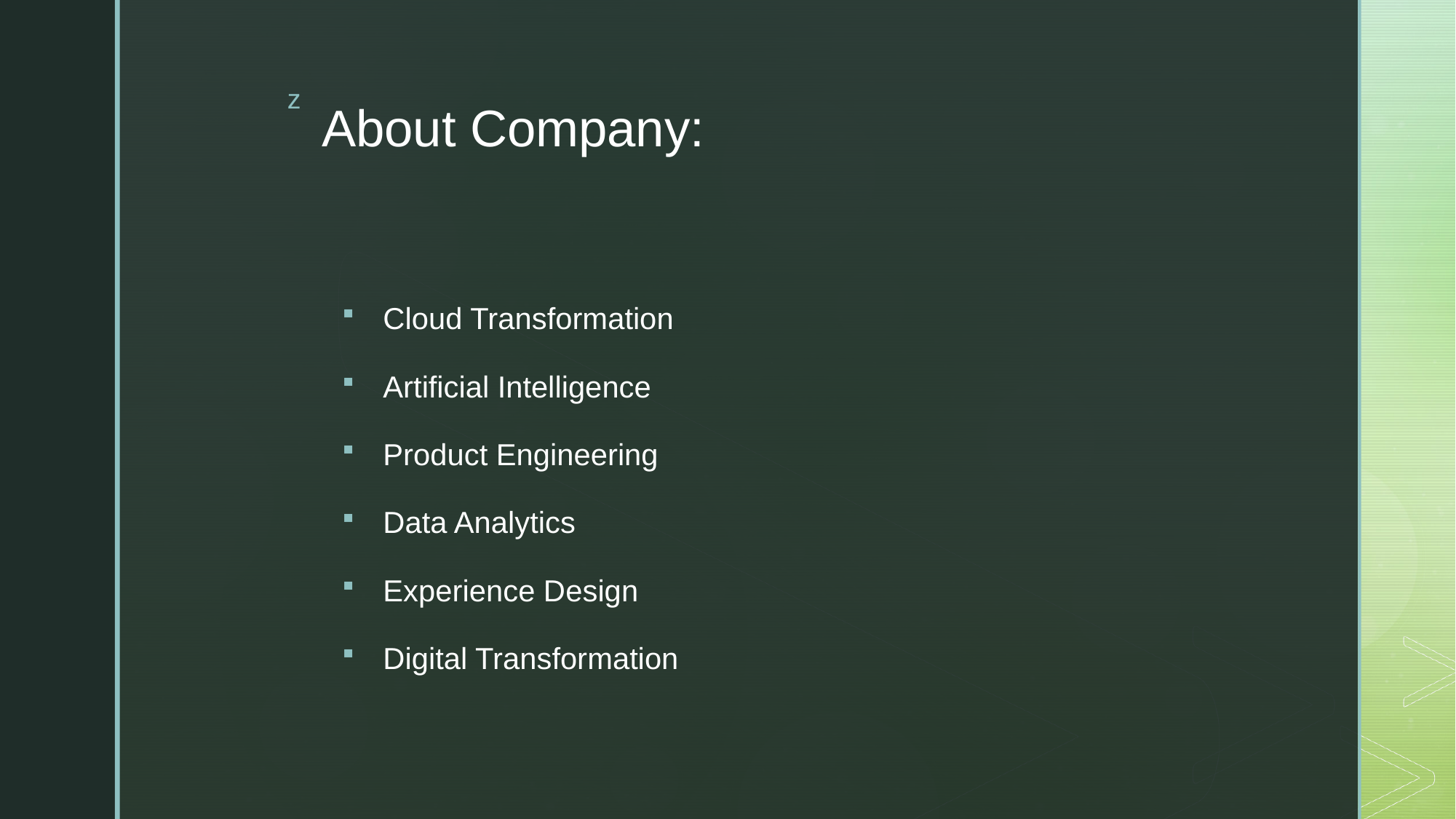

# About Company:
Cloud Transformation
Artificial Intelligence
Product Engineering
Data Analytics
Experience Design
Digital Transformation